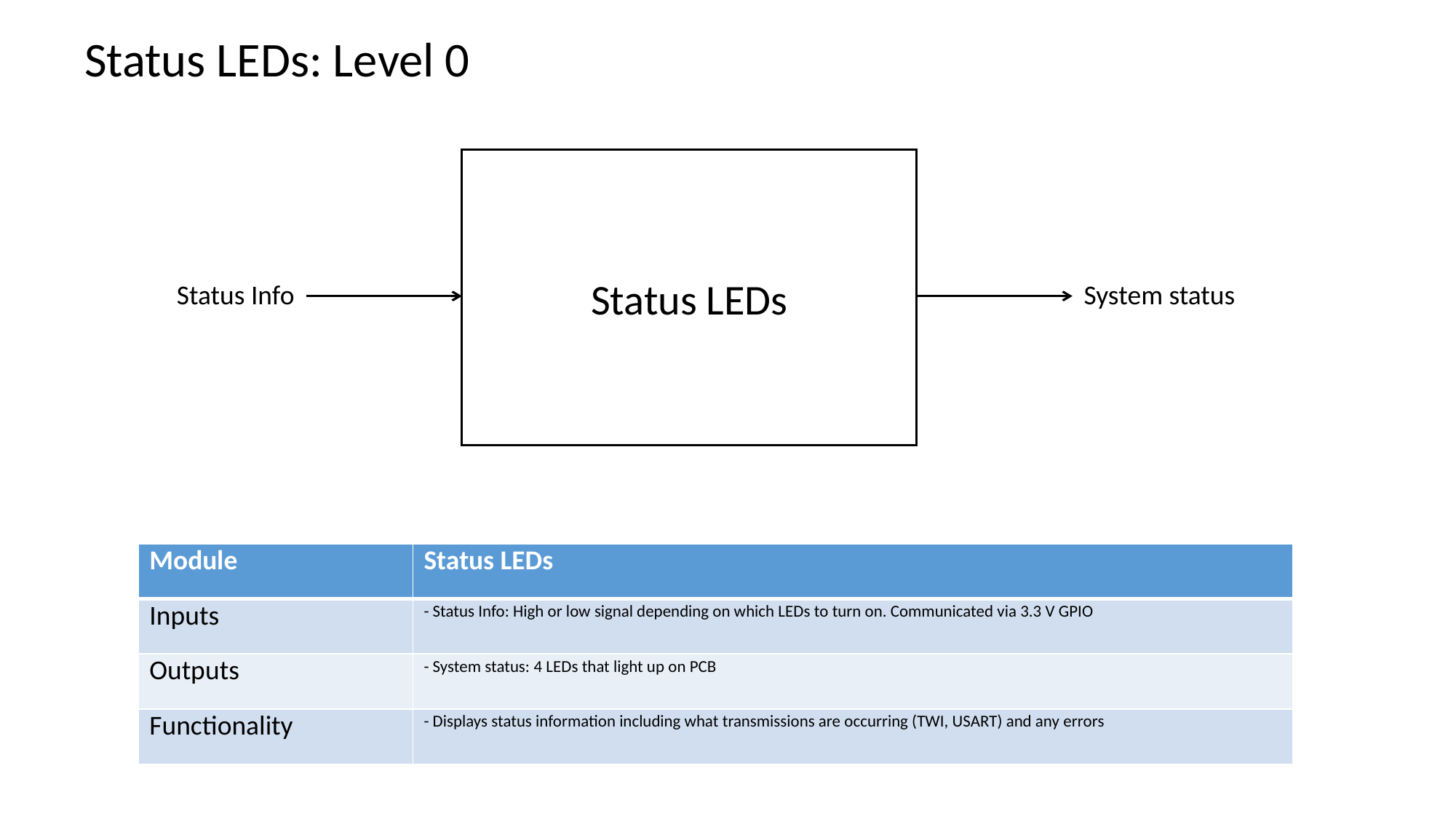

Status LEDs: Level 0
Status LEDs
Status Info
System status
| Module | Status LEDs |
| --- | --- |
| Inputs | - Status Info: High or low signal depending on which LEDs to turn on. Communicated via 3.3 V GPIO |
| Outputs | - System status: 4 LEDs that light up on PCB |
| Functionality | - Displays status information including what transmissions are occurring (TWI, USART) and any errors |